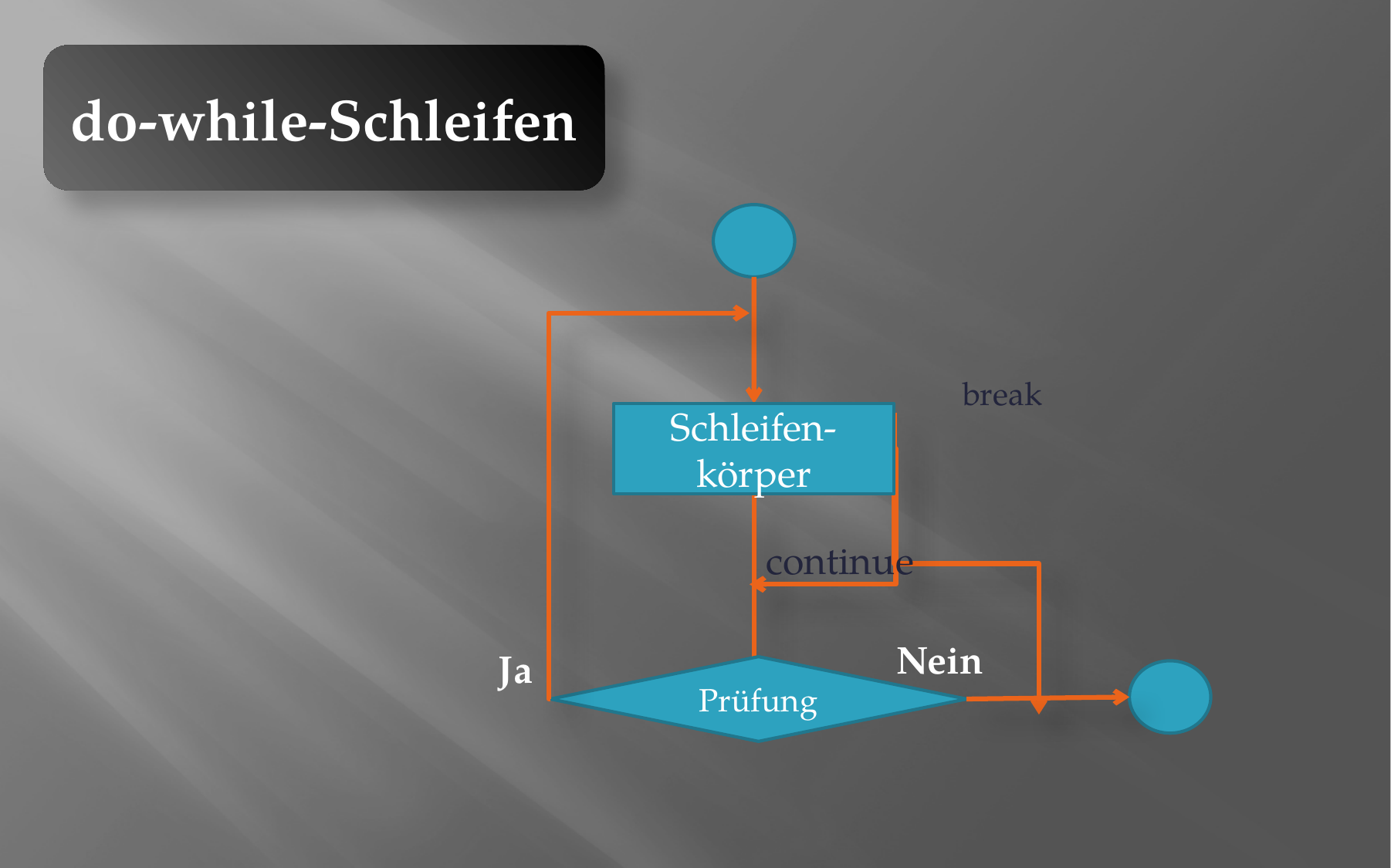

do-while-Schleifen

break
Schleifen-
körper
continue
Nein
Ja
Prüfung